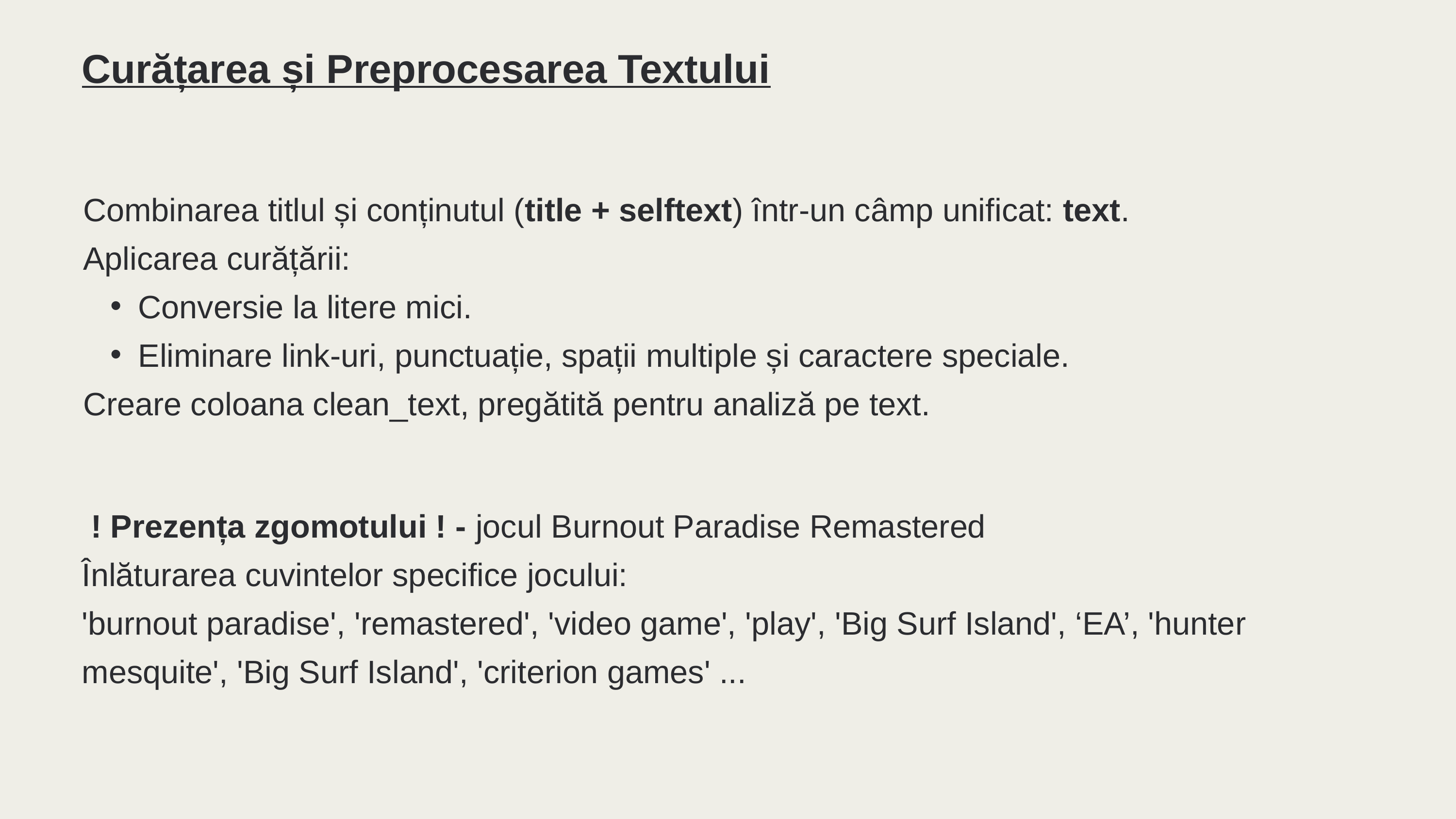

Curățarea și Preprocesarea Textului
Combinarea titlul și conținutul (title + selftext) într-un câmp unificat: text.
Aplicarea curățării:
Conversie la litere mici.
Eliminare link-uri, punctuație, spații multiple și caractere speciale.
Creare coloana clean_text, pregătită pentru analiză pe text.
 ! Prezența zgomotului ! - jocul Burnout Paradise Remastered
Înlăturarea cuvintelor specifice jocului:
'burnout paradise', 'remastered', 'video game', 'play', 'Big Surf Island', ‘EA’, 'hunter mesquite', 'Big Surf Island', 'criterion games' ...